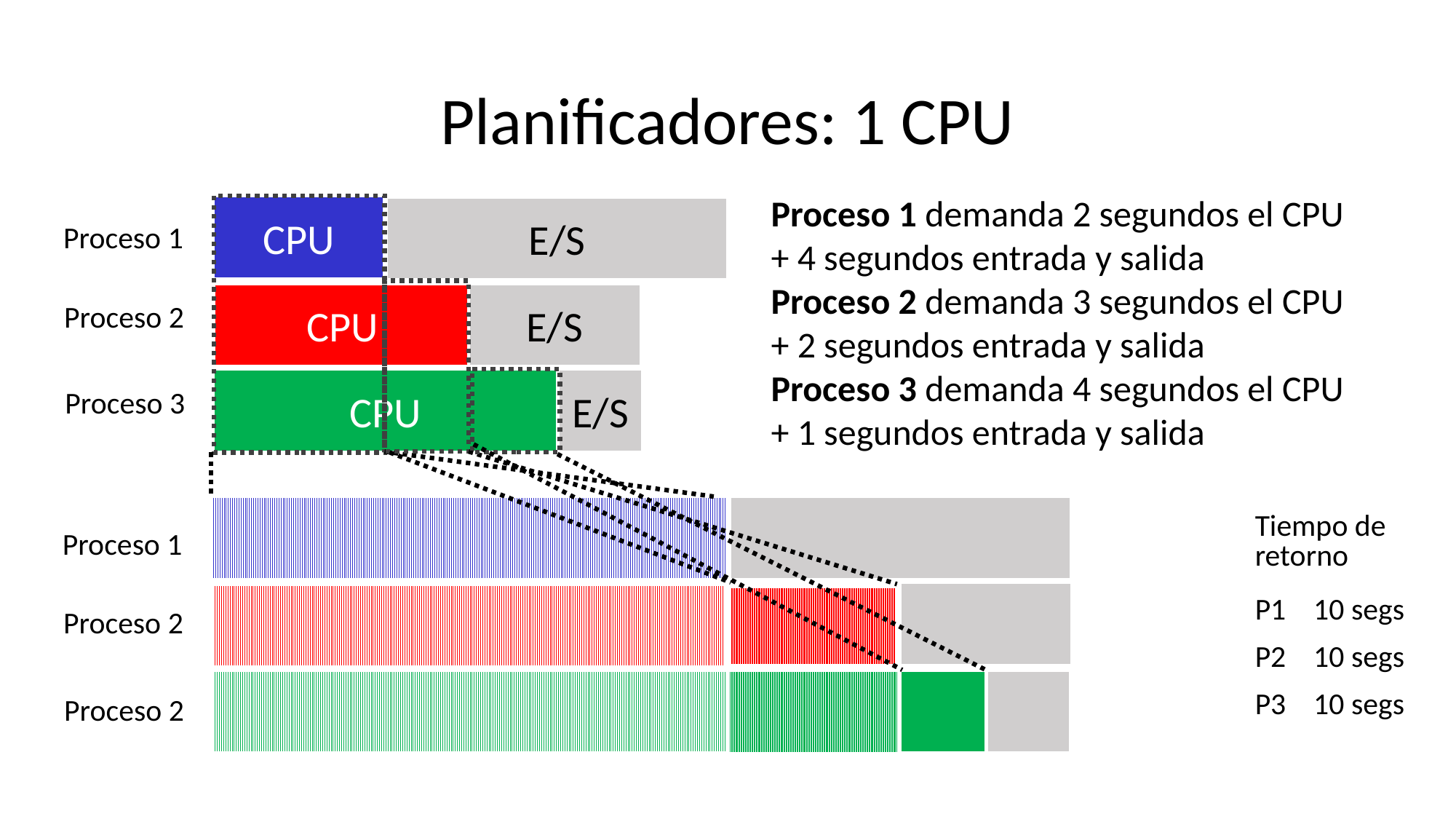

# Planificadores: 1 CPU
Proceso 1 demanda 2 segundos el CPU + 4 segundos entrada y salida
Proceso 2 demanda 3 segundos el CPU + 2 segundos entrada y salida
Proceso 3 demanda 4 segundos el CPU + 1 segundos entrada y salida
CPU

E/S
Proceso 1

E/S
CPU
Proceso 2

E/S
CPU
Proceso 3

| Tiempo de retorno |  |
| --- | --- |
| P1 | 10 segs |
| P2 | 10 segs |
| P3 | 10 segs |
Proceso 1

Proceso 2

Proceso 2